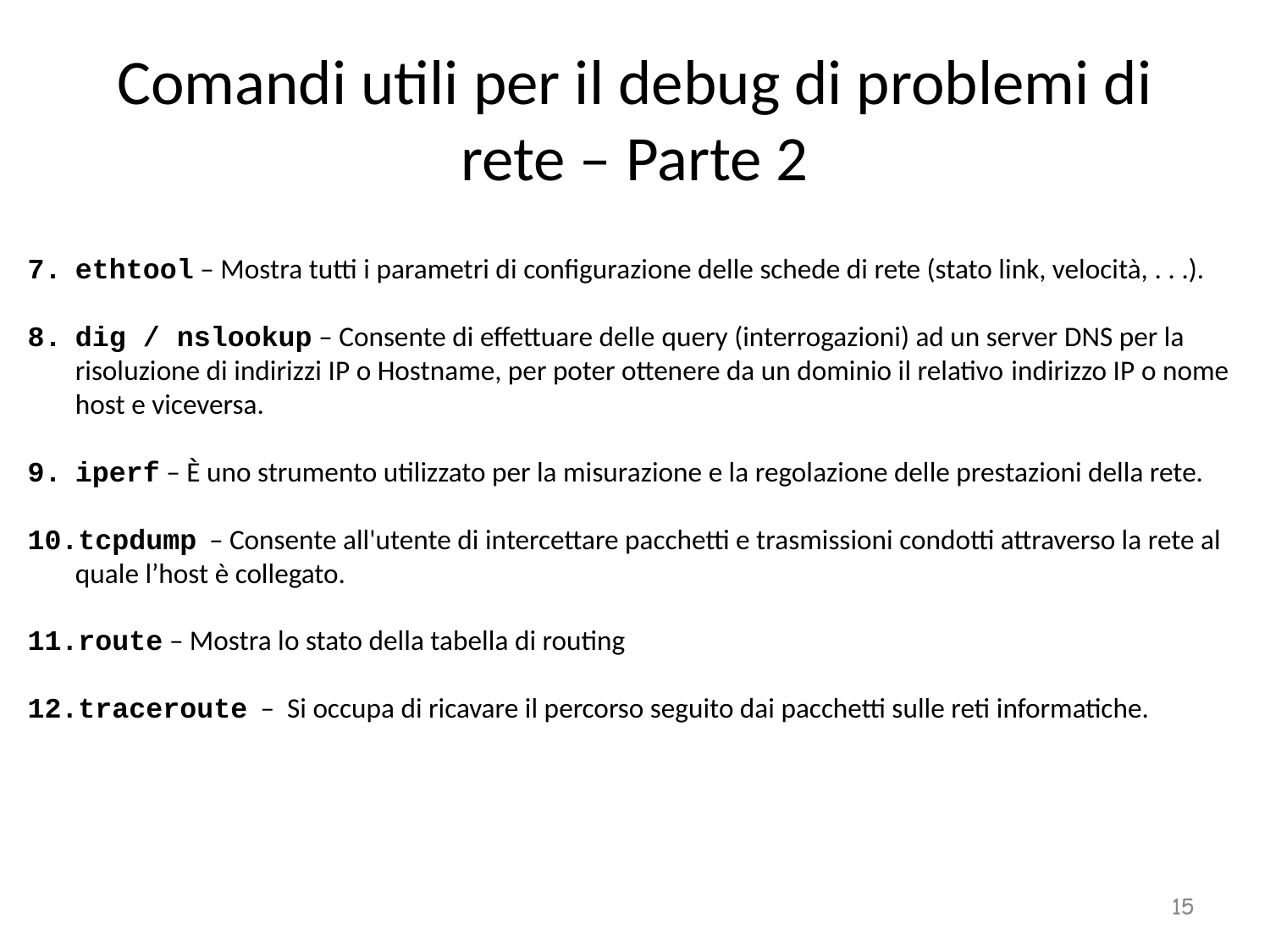

Comandi utili per il debug di problemi di rete – Parte 2
ethtool – Mostra tutti i parametri di configurazione delle schede di rete (stato link, velocità, . . .).

dig / nslookup – Consente di effettuare delle query (interrogazioni) ad un server DNS per la risoluzione di indirizzi IP o Hostname, per poter ottenere da un dominio il relativo indirizzo IP o nome host e viceversa.

iperf – È uno strumento utilizzato per la misurazione e la regolazione delle prestazioni della rete.

tcpdump – Consente all'utente di intercettare pacchetti e trasmissioni condotti attraverso la rete al quale l’host è collegato.

route – Mostra lo stato della tabella di routing

traceroute  –  Si occupa di ricavare il percorso seguito dai pacchetti sulle reti informatiche.

15